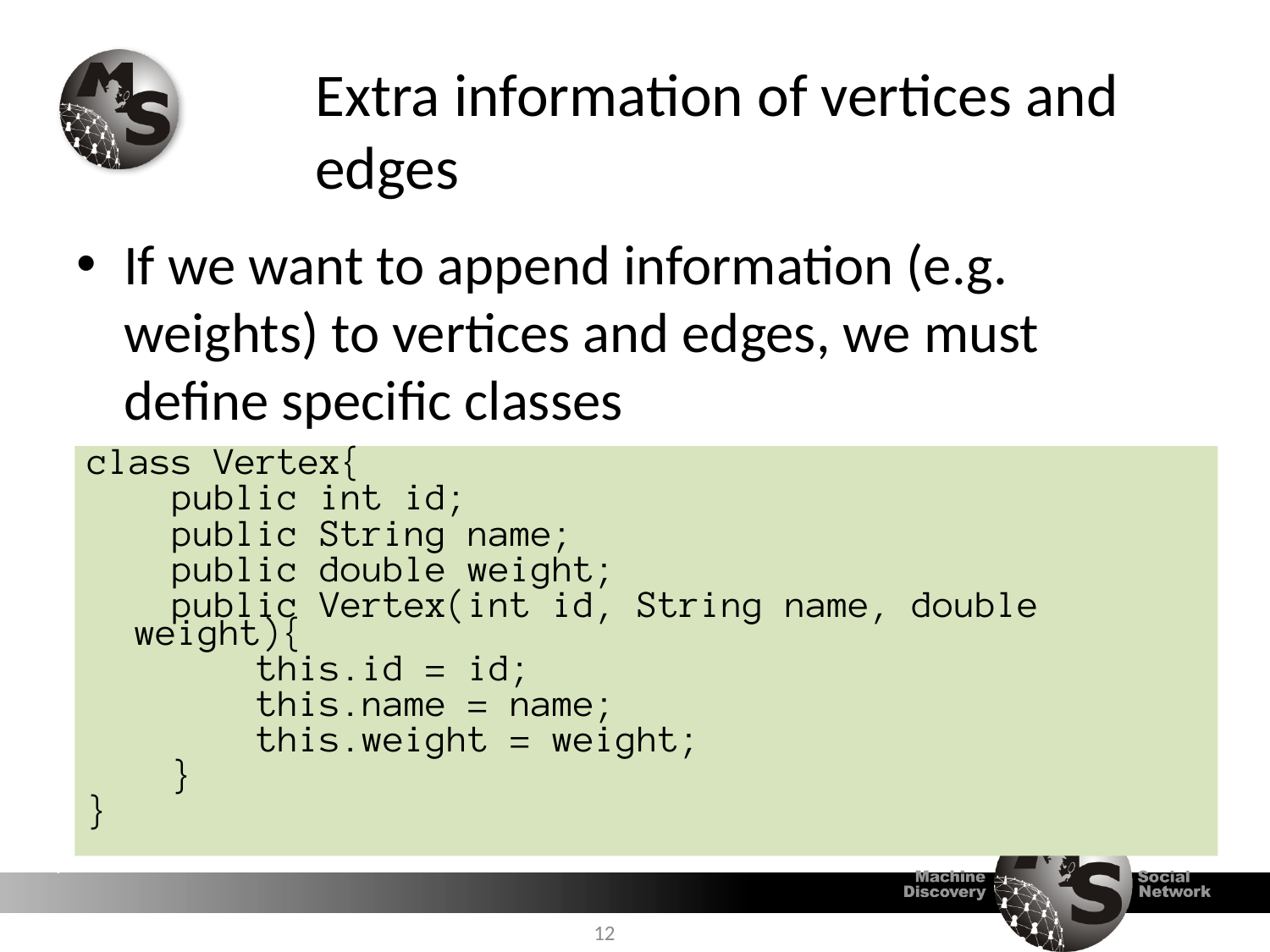

# Extra information of vertices and edges
If we want to append information (e.g. weights) to vertices and edges, we must define specific classes
class Vertex{
    public int id;
    public String name;
    public double weight;
    public Vertex(int id, String name, double weight){
        this.id = id;
        this.name = name;
        this.weight = weight;
    }
}

12